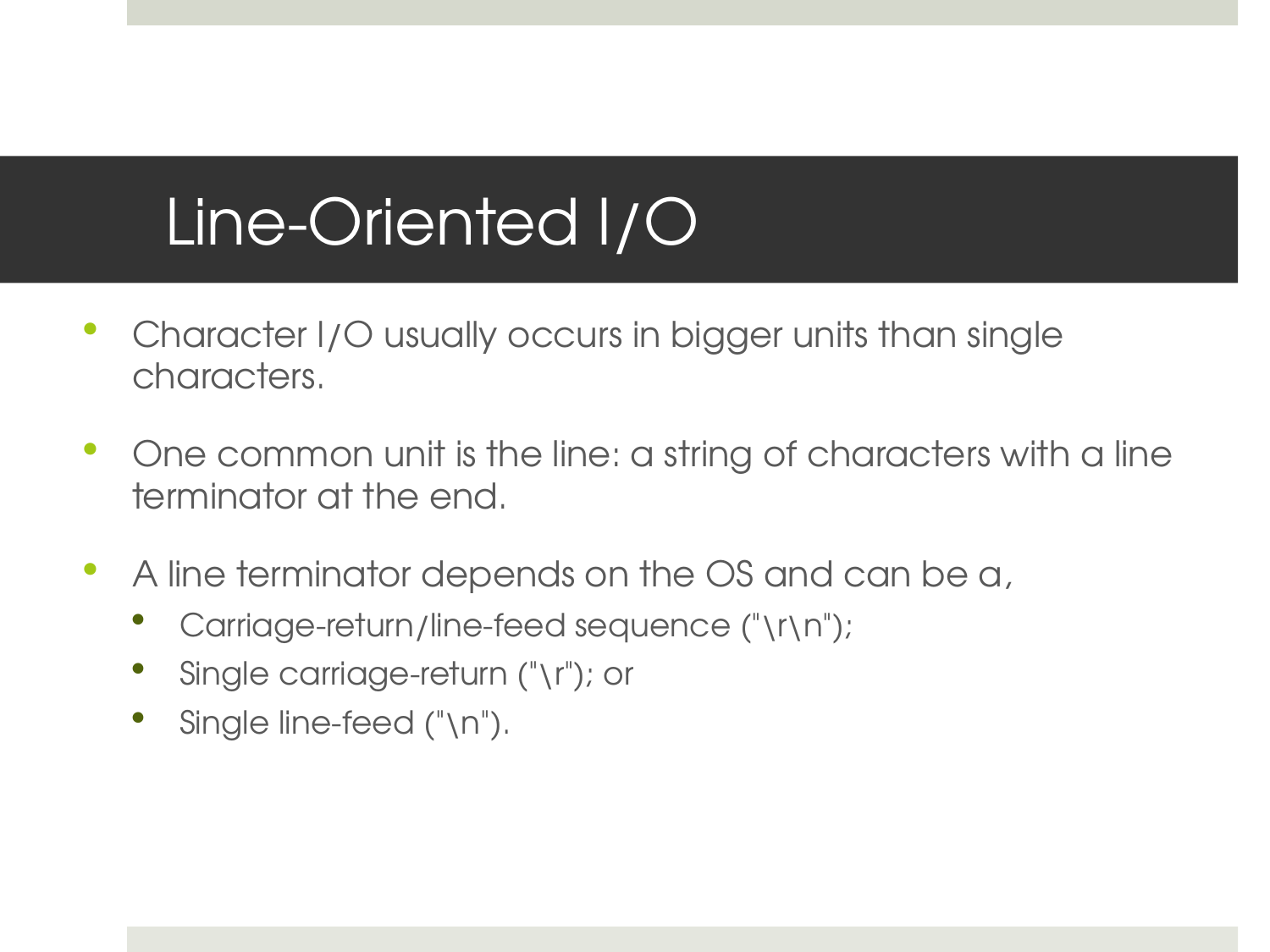

# Line-Oriented I/O
Character I/O usually occurs in bigger units than single characters.
One common unit is the line: a string of characters with a line terminator at the end.
A line terminator depends on the OS and can be a,
Carriage-return/line-feed sequence ("\r\n");
Single carriage-return ("\r"); or
Single line-feed ("\n").